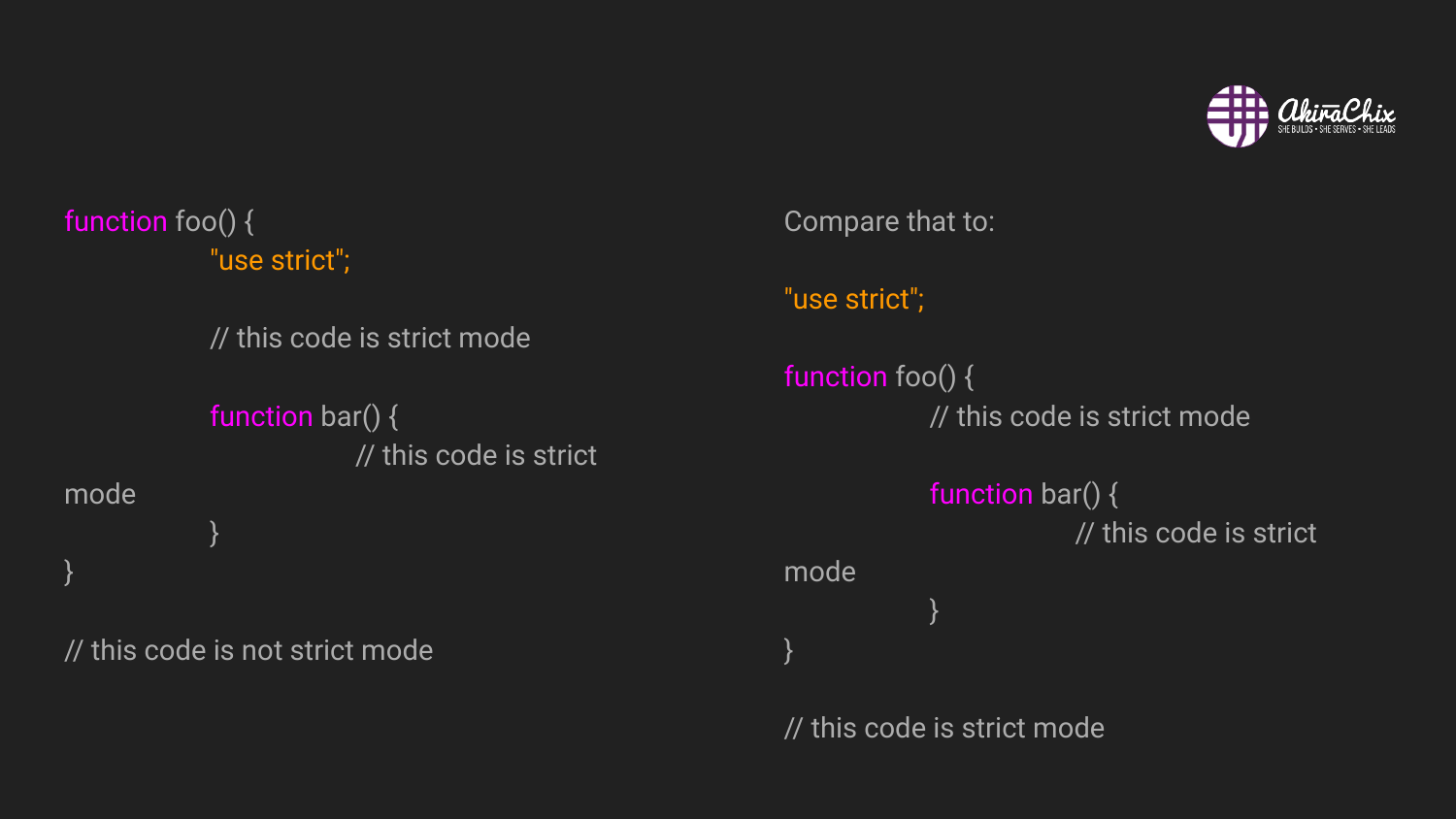

#
function foo() {
	"use strict";

	// this code is strict mode

	function bar() {
		// this code is strict mode
	}
}

// this code is not strict mode

Compare that to:

"use strict";

function foo() {
	// this code is strict mode

	function bar() {
		// this code is strict mode
	}
}

// this code is strict mode